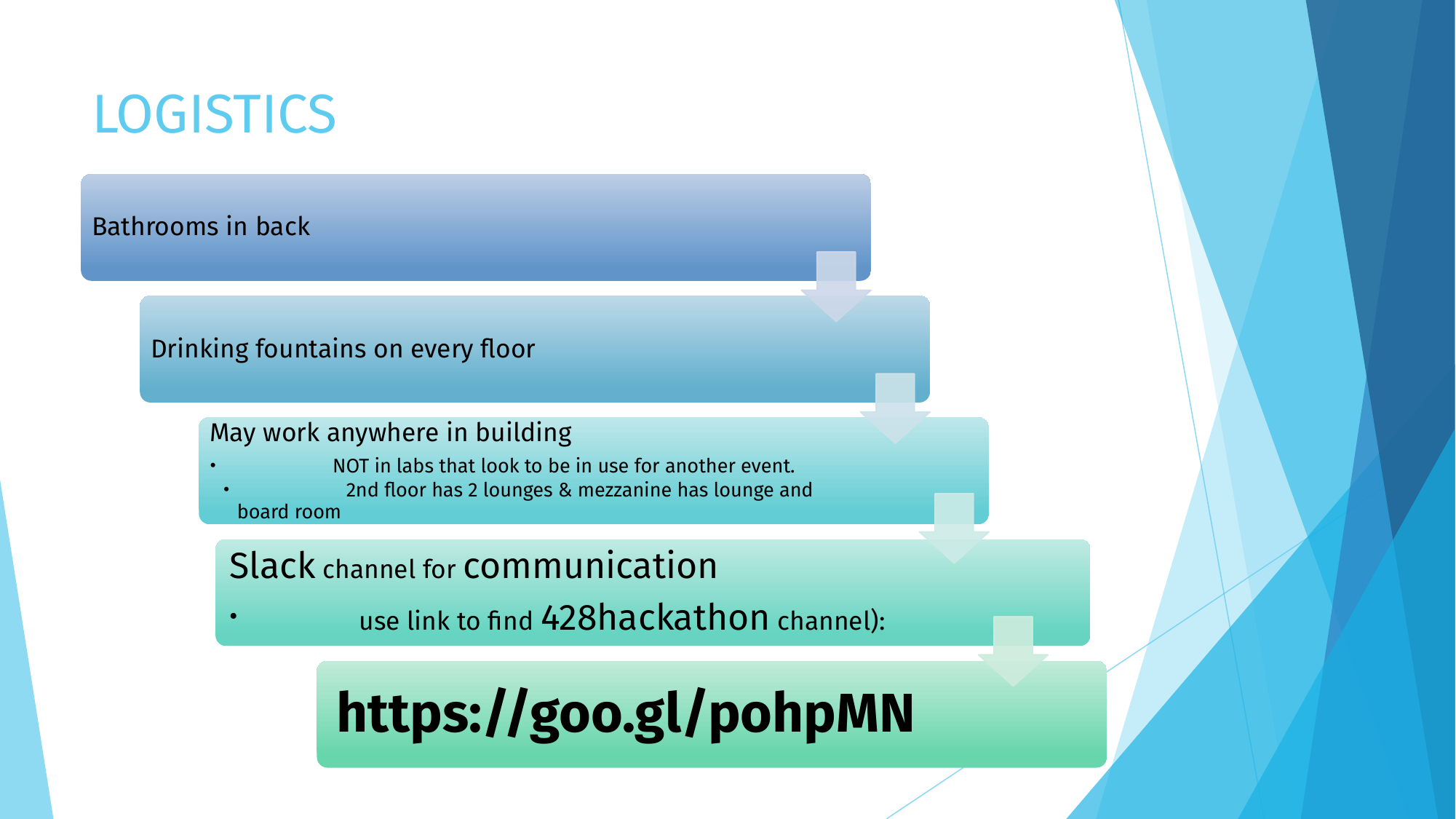

# LOGISTICS

Bathrooms in back

Drinking fountains on every floor

May work anywhere in building
	NOT in labs that look to be in use for another event.
	2nd floor has 2 lounges & mezzanine has lounge and board room

Slack channel for communication
	use link to find 428hackathon channel):

https://goo.gl/pohpMN